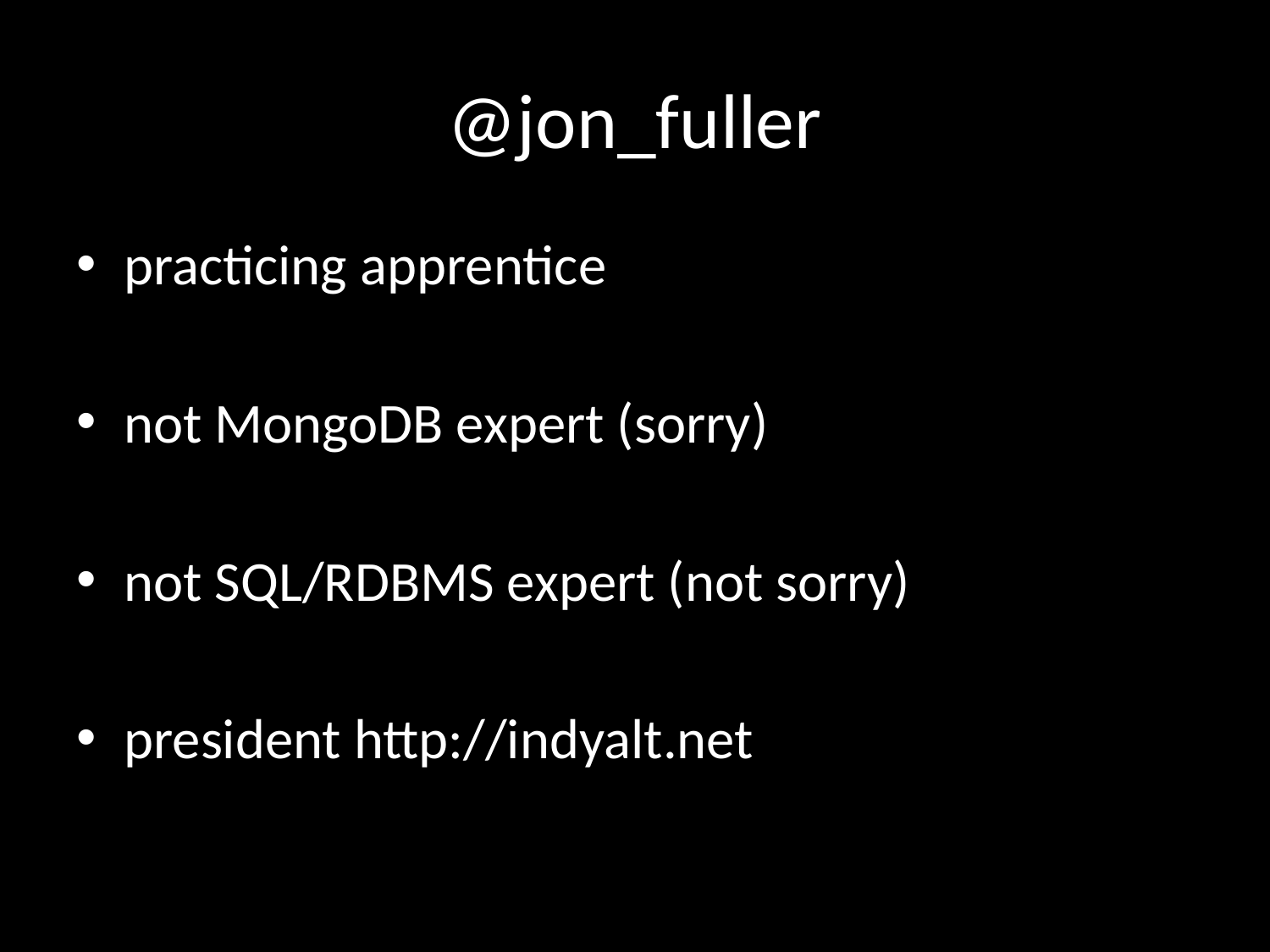

# @jon_fuller
practicing apprentice

not MongoDB expert (sorry)

not SQL/RDBMS expert (not sorry)

president http://indyalt.net